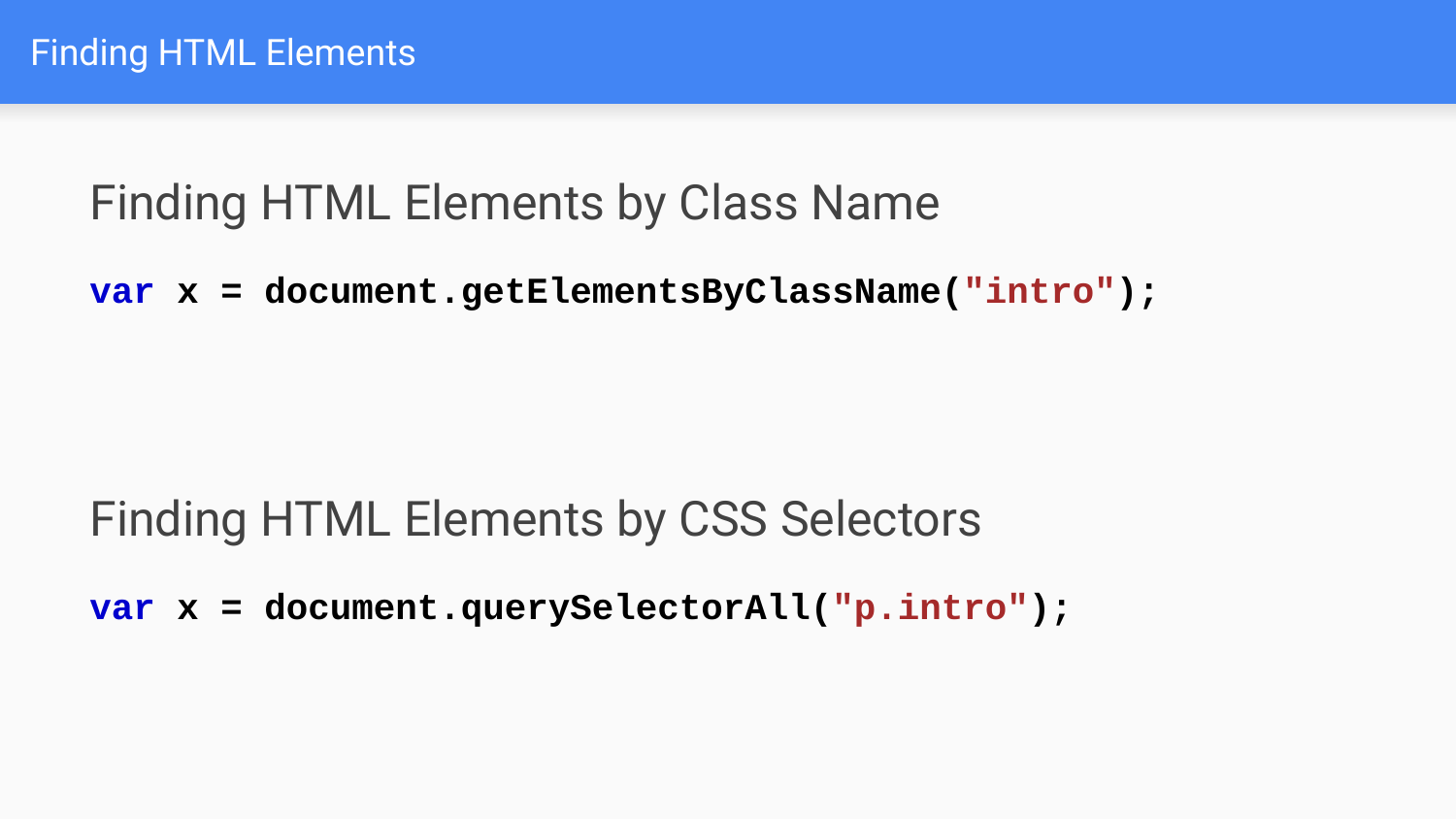

# Finding HTML Elements
Finding HTML Elements by Class Name
var x = document.getElementsByClassName("intro");

Finding HTML Elements by CSS Selectors
var x = document.querySelectorAll("p.intro");